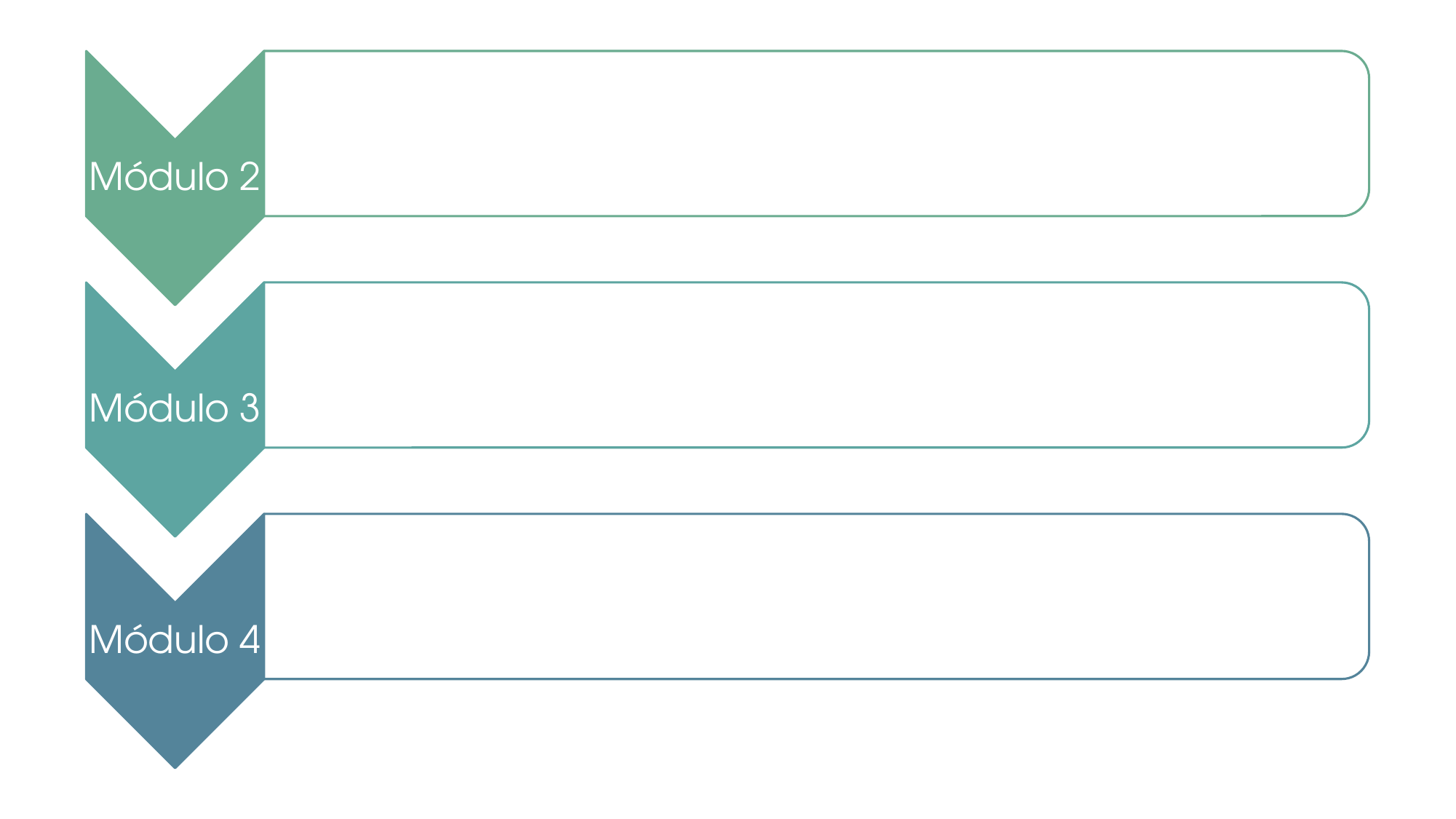

Módulo 2
Esquema
Módulo 3
Funciones
Procedimiento
Declaración de variables
Asignación de variables
Uso de %Type
Módulo 4
Estructura IF
Secuencias
Tabla temporal
Bucle WHILE
Bucle FOR